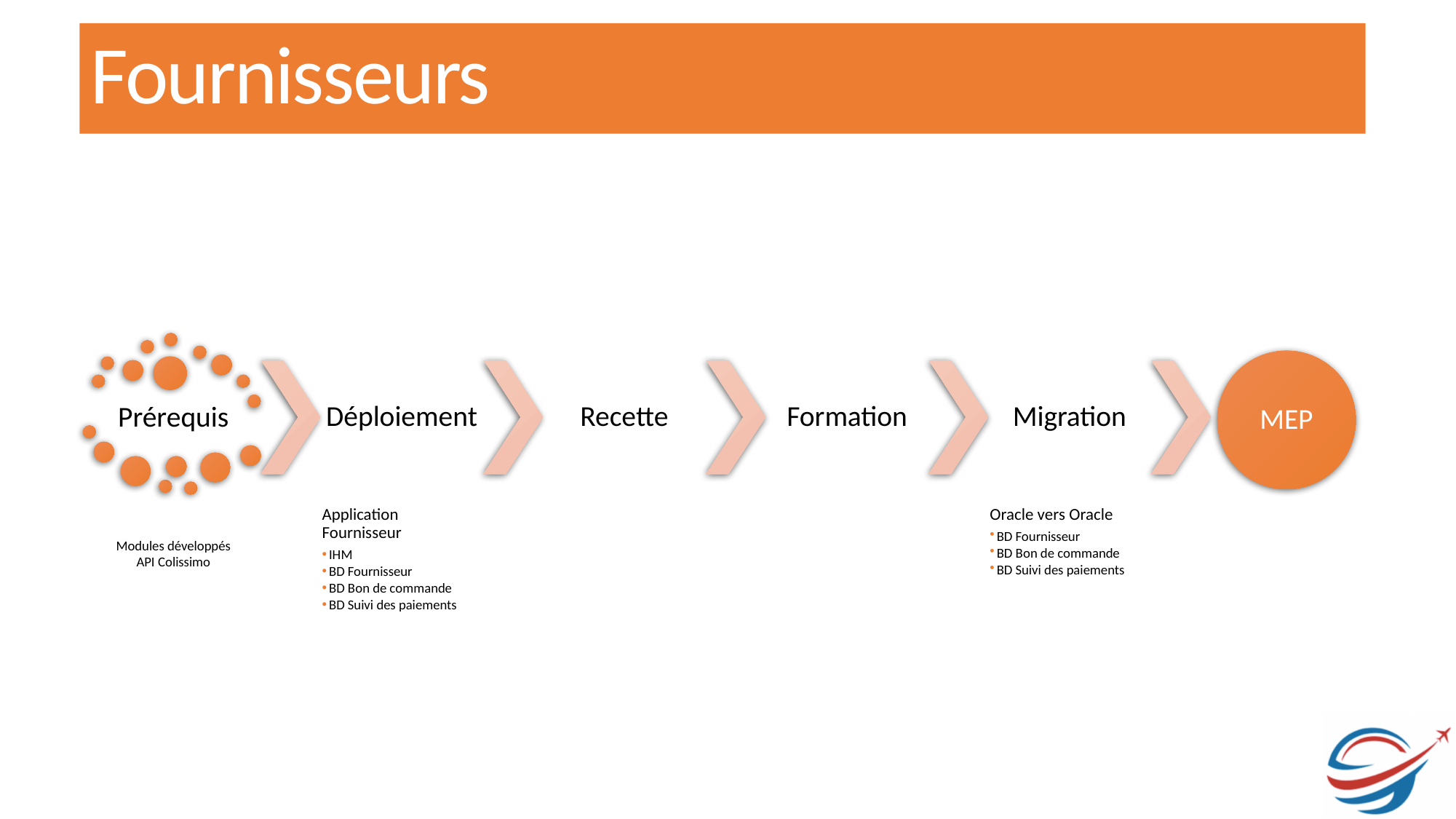

# Fournisseurs
Prérequis
Modules développés
API Colissimo
Déploiement
Application Fournisseur
IHM
BD Fournisseur
BD Bon de commande
BD Suivi des paiements
Recette
Formation
Migration
Oracle vers Oracle
BD Fournisseur
BD Bon de commande
BD Suivi des paiements
MEP